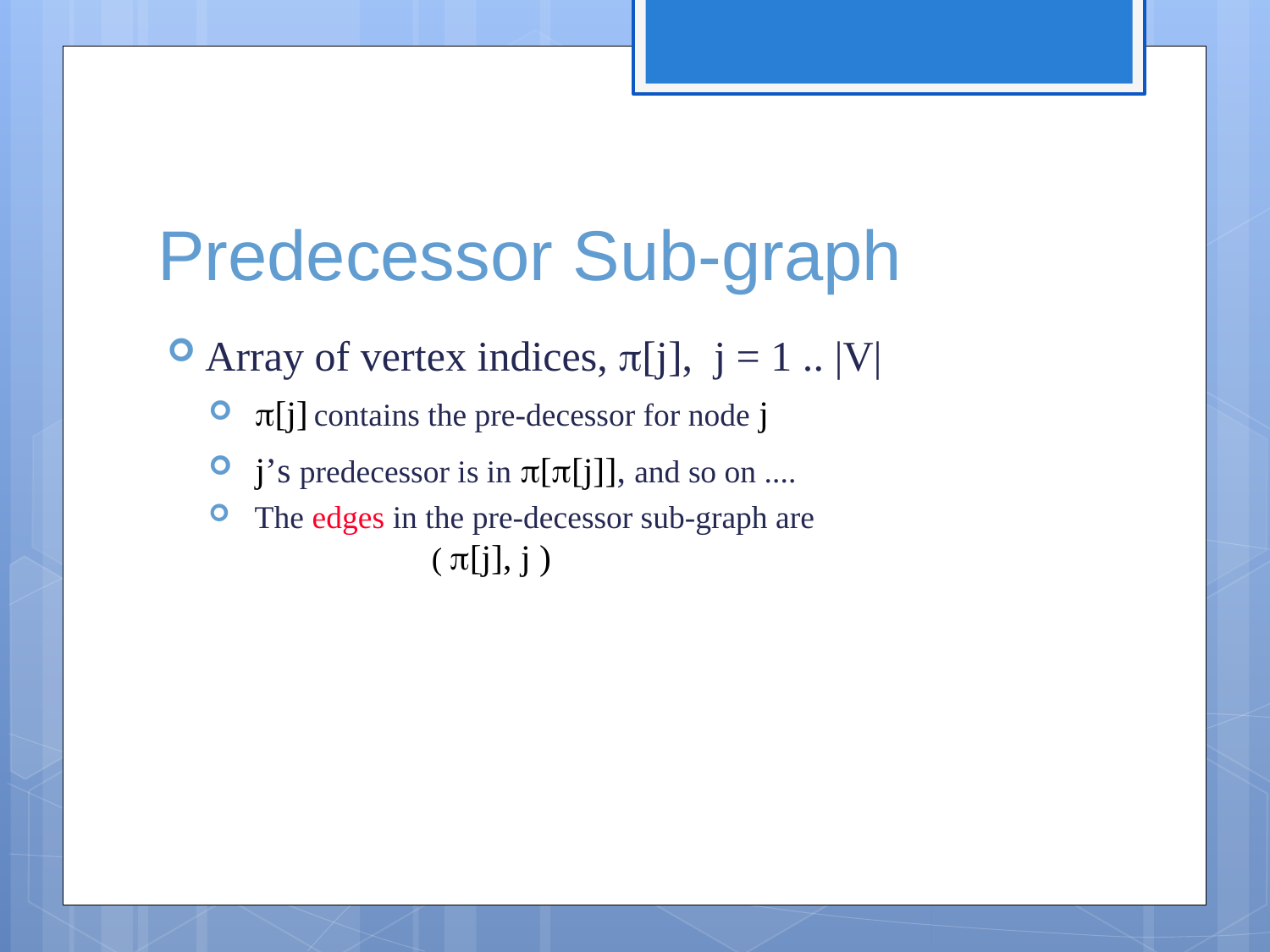

# Predecessor Sub-graph
Array of vertex indices, π[j],  j = 1 .. |V|
 π[j] contains the pre-decessor for node j
 j’s predecessor is in π[π[j]], and so on ....
 The edges in the pre-decessor sub-graph are
                       ( π[j], j )